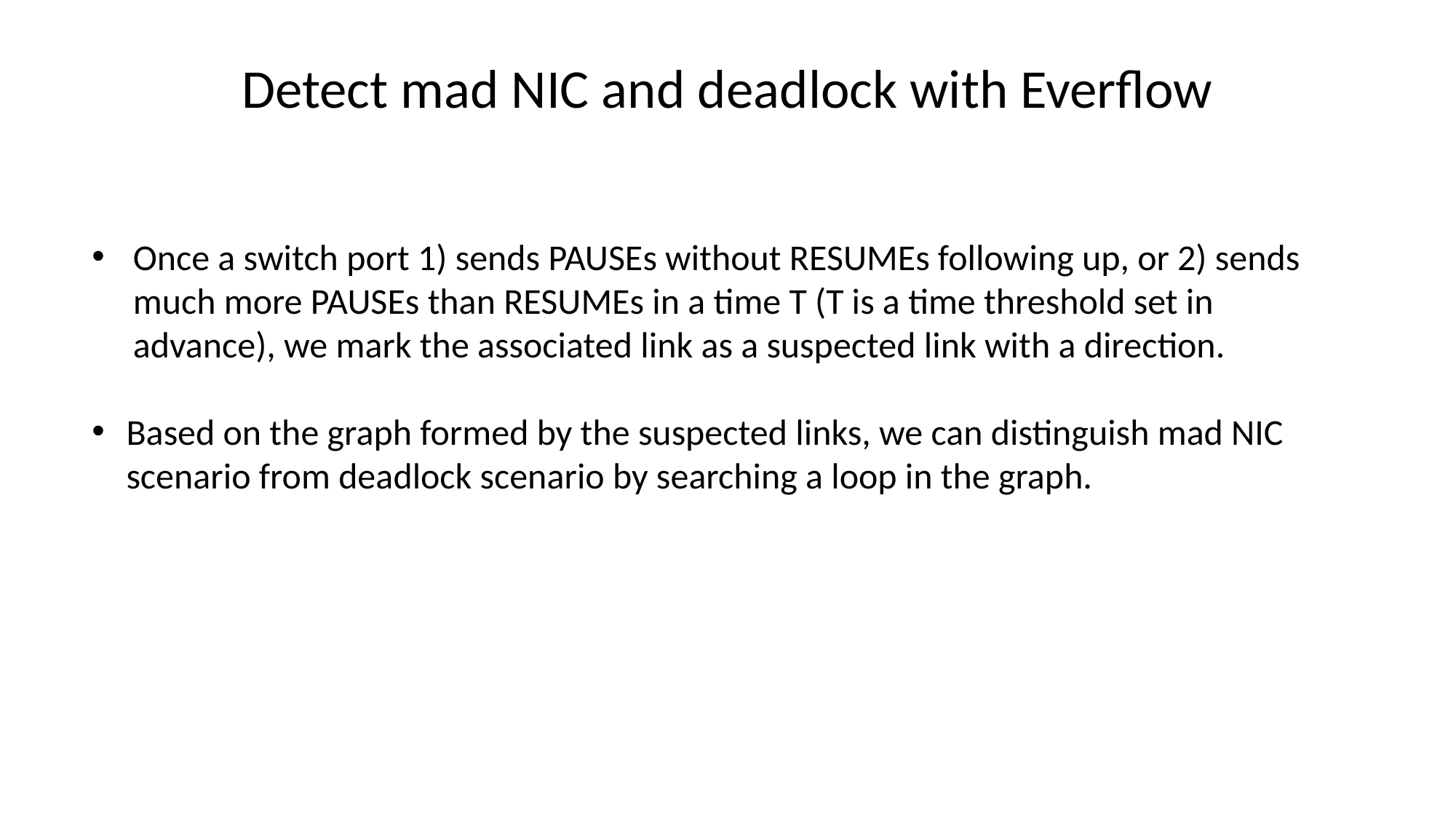

Detect mad NIC and deadlock with Everflow
Once a switch port 1) sends PAUSEs without RESUMEs following up, or 2) sends much more PAUSEs than RESUMEs in a time T (T is a time threshold set in advance), we mark the associated link as a suspected link with a direction.

Based on the graph formed by the suspected links, we can distinguish mad NIC scenario from deadlock scenario by searching a loop in the graph.